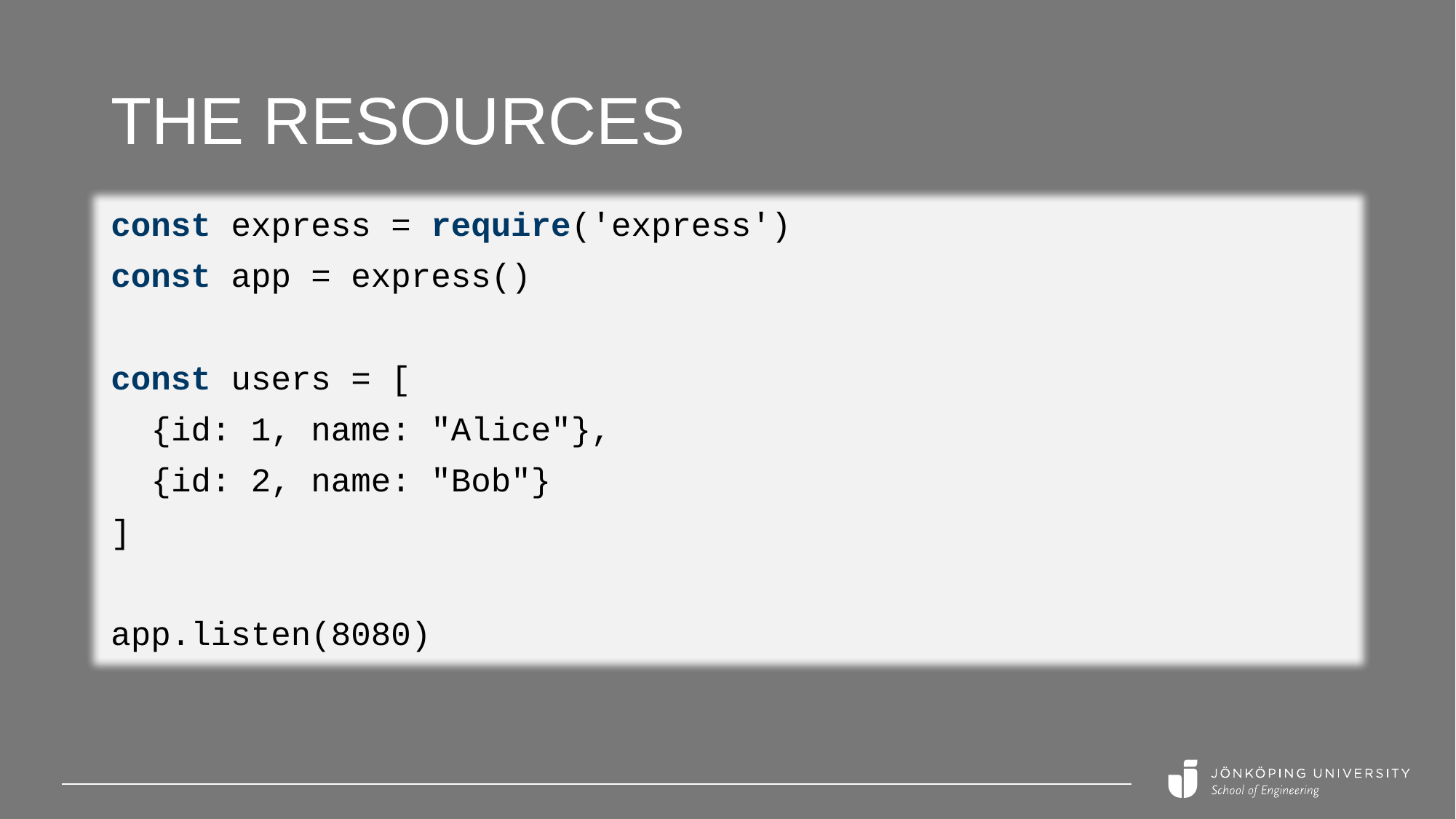

# The resources
const express = require('express')
const app = express()

const users = [
  {id: 1, name: "Alice"},
  {id: 2, name: "Bob"}
]

app.listen(8080)